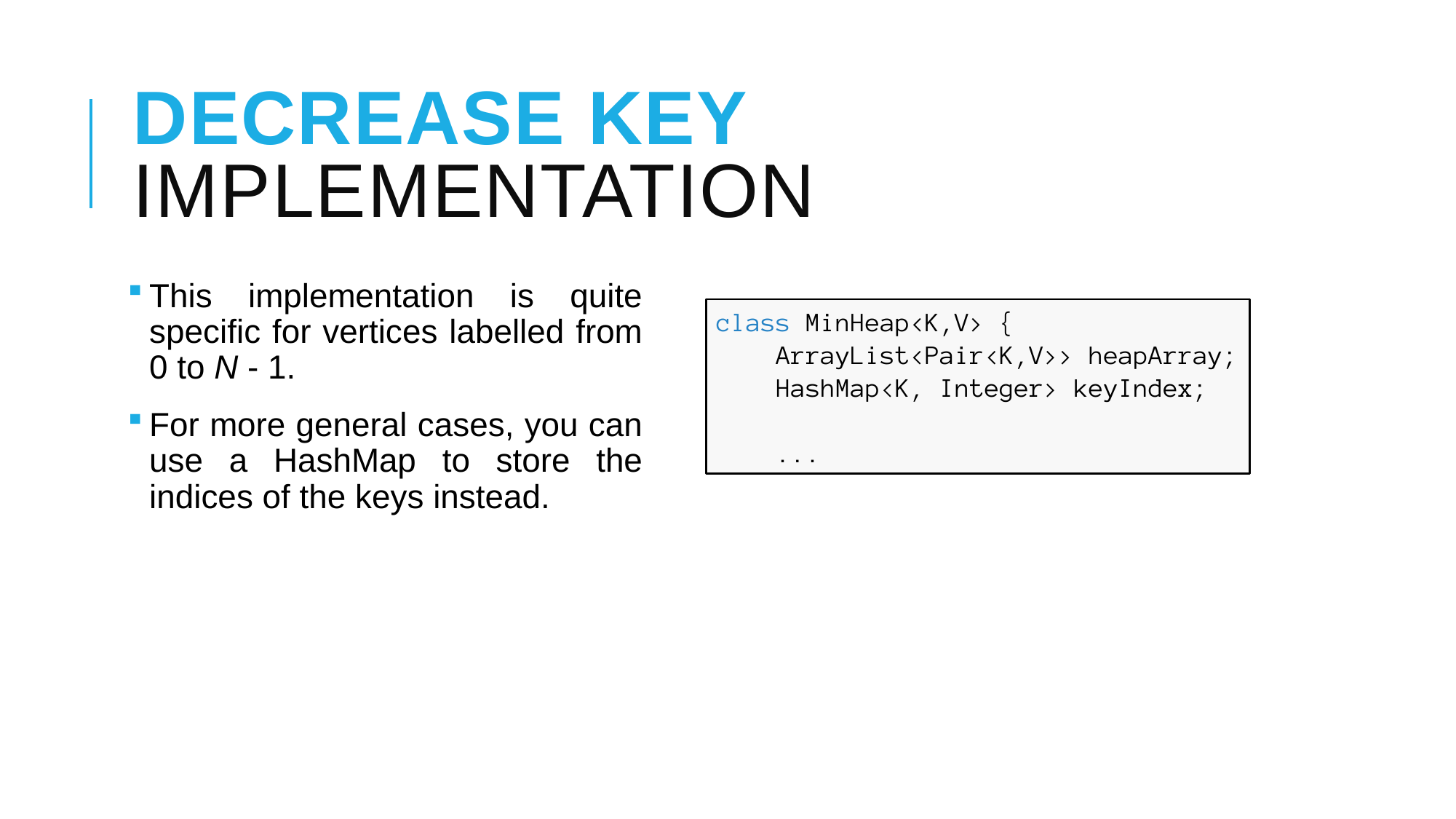

# decrease Key Implementation
This implementation is quite specific for vertices labelled from 0 to N - 1.
For more general cases, you can use a HashMap to store the indices of the keys instead.
class MinHeap<K,V> {
    ArrayList<Pair<K,V>> heapArray;
    HashMap<K, Integer> keyIndex;

    ...